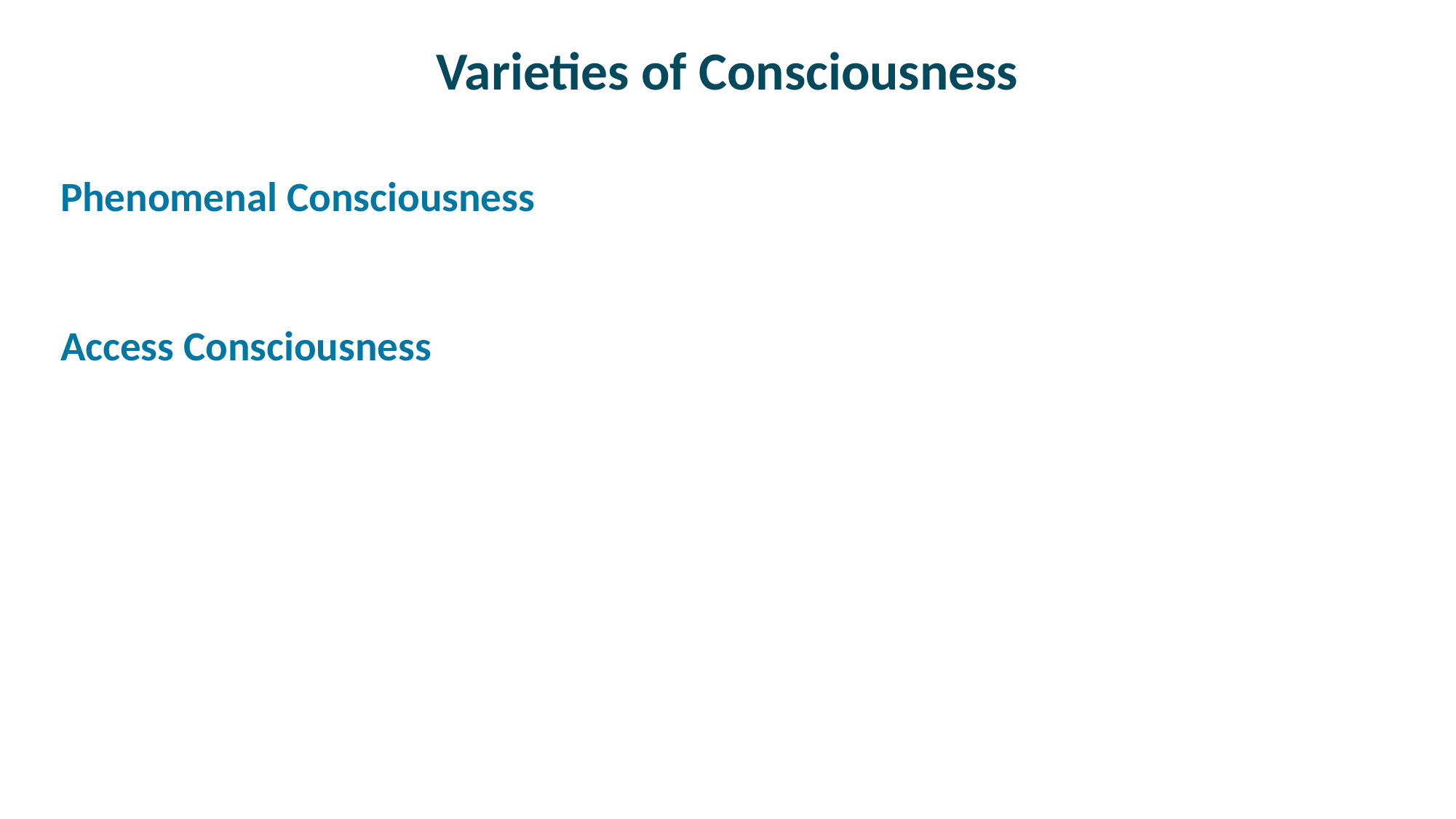

# Varieties of Consciousness
Phenomenal Consciousness

Access Consciousness